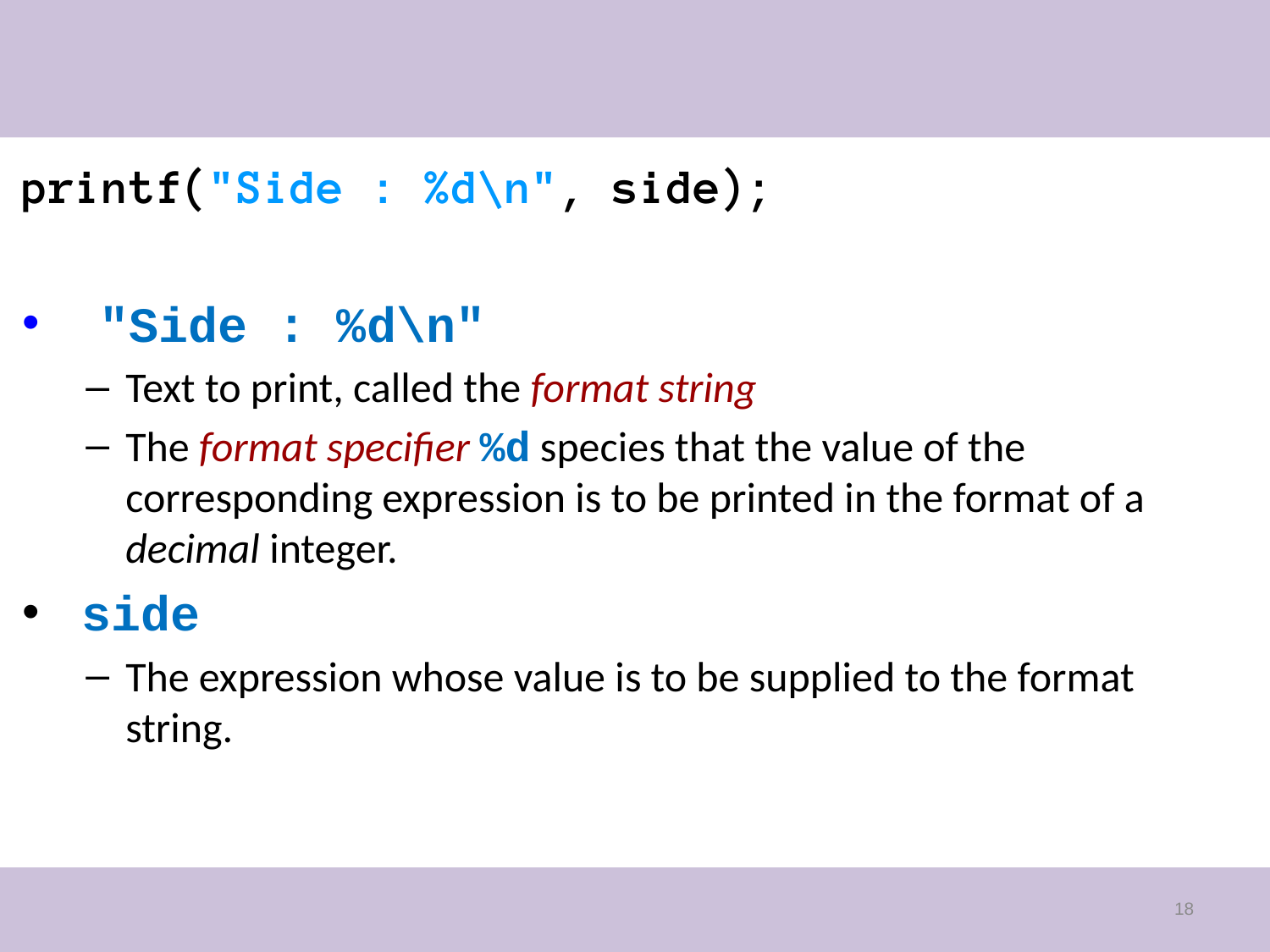

#
printf("Side : %d\n", side);

 "Side : %d\n"
Text to print, called the format string
The format specifier %d species that the value of the corresponding expression is to be printed in the format of a decimal integer.
 side
The expression whose value is to be supplied to the format string.

18